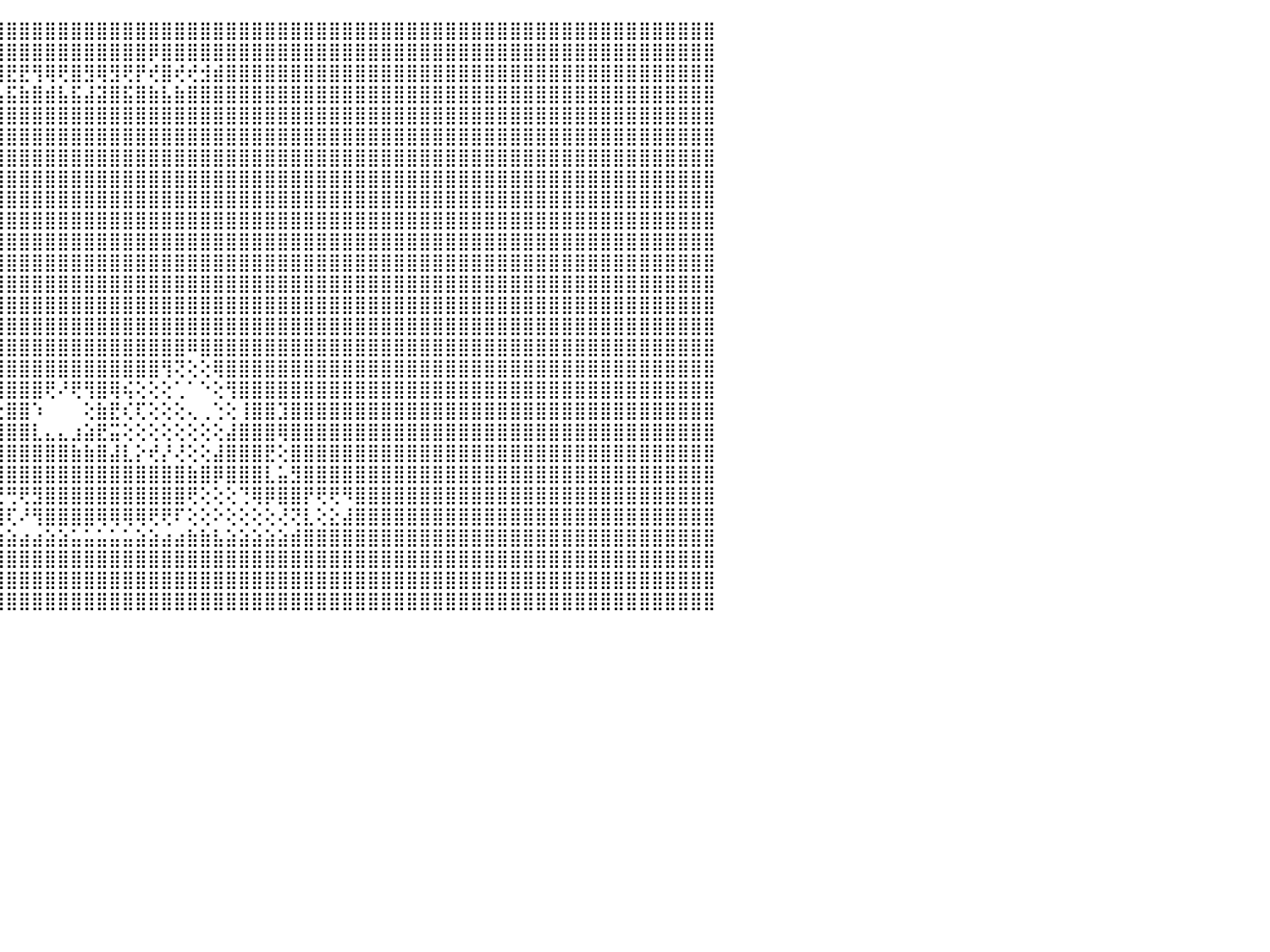

⣿⣿⣿⣿⣿⣿⣿⣿⣿⣿⣿⣿⣿⣿⣿⣿⣿⣿⣿⣿⣿⣿⣿⣿⣿⣿⣿⣿⣿⣿⣿⣿⣿⣿⣿⣿⣿⣿⣿⣿⣿⣿⣿⣿⣿⣿⣿⣿⣿⣿⣿⣿⣿⣿⣿⣿⣿⣿⣿⣿⣿⣿⣿⣿⣿⣿⣿⣿⣿⣿⣿⣿⣿⣿⣿⣿⣿⣿⣿⣿⣿⣿⣿⣿⣿⣿⣿⣿⣿⣿⣿⣿⣿⣿⣿⣿⣿⣿⣿⣿⠀
⣿⣿⣿⣿⣿⣿⣿⣿⣿⣿⣿⣿⣿⣿⣿⣿⣿⣿⣿⣿⣿⣿⣿⣿⣿⣿⣿⣿⣿⣿⣿⣿⣿⣿⣿⣿⣿⣿⣿⢿⣿⣿⣿⣿⣿⣿⣿⣿⣿⣿⣿⣿⣿⣿⣿⣿⡿⣿⣿⣿⣿⣿⣿⣿⣿⣿⣿⣿⣿⣿⣿⣿⣿⣿⣿⣿⣿⣿⣿⣿⣿⣿⣿⣿⣿⣿⣿⣿⣿⣿⣿⣿⣿⣿⣿⣿⣿⣿⣿⣿⠀
⣿⣿⣿⣿⣿⣿⣟⣿⡿⢻⣿⢿⢿⣿⣟⡿⣿⢿⢟⡿⢿⣟⣟⢿⢿⢟⡻⡟⣟⡿⣿⣿⢿⡿⣿⡿⢞⣿⣾⢻⢺⢟⡞⣟⣿⣟⣟⢻⢿⢟⣿⣻⢿⣻⢟⡟⢞⣿⢞⢞⣺⣾⣿⣿⣿⣿⣿⣿⣿⣿⣿⣿⣿⣿⣿⣿⣿⣿⣿⣿⣿⣿⣿⣿⣿⣿⣿⣿⣿⣿⣿⣿⣿⣿⣿⣿⣿⣿⣿⣿⠀
⣿⣿⣿⣿⣿⣿⣴⣿⣷⣾⣯⣮⣵⣷⣽⣵⣿⣼⣿⣯⣧⣿⣿⣿⣿⣾⣽⣷⣿⣵⣿⣽⣿⣯⣿⣷⣵⣿⣧⣿⣼⣾⣯⣾⣧⣯⣷⣿⣾⣧⣯⣼⣽⣿⣯⣿⣷⣧⣷⣿⣿⣿⣿⣿⣿⣿⣿⣿⣿⣿⣿⣿⣿⣿⣿⣿⣿⣿⣿⣿⣿⣿⣿⣿⣿⣿⣿⣿⣿⣿⣿⣿⣿⣿⣿⣿⣿⣿⣿⣿⠀
⣿⣿⣿⣿⣿⣿⣿⣿⣿⣿⣿⣿⣿⣿⣿⣿⣿⣿⣿⣿⣿⣿⣿⣿⣿⣿⣿⣿⣿⣿⣿⣿⣿⣿⣿⣿⣿⣿⣿⣿⣿⣿⣿⣿⣿⣿⣿⣿⣿⣿⣿⣿⣿⣿⣿⣿⣿⣿⣿⣿⣿⣿⣿⣿⣿⣿⣿⣿⣿⣿⣿⣿⣿⣿⣿⣿⣿⣿⣿⣿⣿⣿⣿⣿⣿⣿⣿⣿⣿⣿⣿⣿⣿⣿⣿⣿⣿⣿⣿⣿⠀
⣿⣿⣿⣿⣿⣿⣿⣿⣿⣿⣿⣿⣿⣿⣿⣿⣿⣿⣿⣿⣿⣿⣿⣿⣿⣿⣿⣿⣿⣿⣿⣿⣿⣿⣿⣿⣿⣿⣿⣿⣿⣿⣿⣿⣿⣿⣿⣿⣿⣿⣿⣿⣿⣿⣿⣿⣿⣿⣿⣿⣿⣿⣿⣿⣿⣿⣿⣿⣿⣿⣿⣿⣿⣿⣿⣿⣿⣿⣿⣿⣿⣿⣿⣿⣿⣿⣿⣿⣿⣿⣿⣿⣿⣿⣿⣿⣿⣿⣿⣿⠀
⣿⣿⣿⣿⣿⣿⣿⣿⣿⣿⣿⣿⣿⣿⣿⣿⣿⣿⣿⣿⣿⣿⣿⣿⣿⣿⣿⣿⣿⣿⣿⣿⣿⣿⣿⣿⣿⣿⣿⣿⣿⣿⣿⣿⣿⣿⣿⣿⣿⣿⣿⣿⣿⣿⣿⣿⣿⣿⣿⣿⣿⣿⣿⣿⣿⣿⣿⣿⣿⣿⣿⣿⣿⣿⣿⣿⣿⣿⣿⣿⣿⣿⣿⣿⣿⣿⣿⣿⣿⣿⣿⣿⣿⣿⣿⣿⣿⣿⣿⣿⠀
⣿⣿⣿⣿⣿⣿⣿⣿⣿⣿⣿⣿⣿⣿⣿⣿⣿⣿⣿⣿⣿⣿⣿⣿⣿⣿⣿⣿⣿⣿⣿⣿⣿⣿⣿⣿⣿⣿⣿⣿⣿⣿⣿⣿⣿⣿⣿⣿⣿⣿⣿⣿⣿⣿⣿⣿⣿⣿⣿⣿⣿⣿⣿⣿⣿⣿⣿⣿⣿⣿⣿⣿⣿⣿⣿⣿⣿⣿⣿⣿⣿⣿⣿⣿⣿⣿⣿⣿⣿⣿⣿⣿⣿⣿⣿⣿⣿⣿⣿⣿⠀
⣿⣿⣿⣿⣿⣿⣿⣿⣿⣿⣿⣿⣿⣿⣿⣿⣿⣿⣿⣿⣿⣿⣿⣿⣿⣿⣿⣿⣿⣿⣿⣿⣿⣿⣿⣿⣿⣿⣿⣿⣿⣿⣿⣿⣿⣿⣿⣿⣿⣿⣿⣿⣿⣿⣿⣿⣿⣿⣿⣿⣿⣿⣿⣿⣿⣿⣿⣿⣿⣿⣿⣿⣿⣿⣿⣿⣿⣿⣿⣿⣿⣿⣿⣿⣿⣿⣿⣿⣿⣿⣿⣿⣿⣿⣿⣿⣿⣿⣿⣿⠀
⣿⣿⣿⣿⣿⣿⣿⣿⣿⣿⣿⣿⣿⣿⣿⣿⣿⣿⣿⣿⣿⣿⣿⣿⣿⣿⣿⣿⣿⣿⣿⣿⣿⣿⣿⣿⣿⣿⣿⣿⣿⣿⣿⣿⣿⣿⣿⣿⣿⣿⣿⣿⣿⣿⣿⣿⣿⣿⣿⣿⣿⣿⣿⣿⣿⣿⣿⣿⣿⣿⣿⣿⣿⣿⣿⣿⣿⣿⣿⣿⣿⣿⣿⣿⣿⣿⣿⣿⣿⣿⣿⣿⣿⣿⣿⣿⣿⣿⣿⣿⠀
⣿⣿⣿⣿⣿⣿⣿⣿⣿⣿⣿⣿⣿⣿⣿⣿⣿⣿⣿⣿⣿⣿⣿⣿⣿⣿⣿⣿⣿⣿⣿⣿⣿⣿⣿⣿⣿⣿⣿⣿⣿⣿⣿⣿⣿⣿⣿⣿⣿⣿⣿⣿⣿⣿⣿⣿⣿⣿⣿⣿⣿⣿⣿⣿⣿⣿⣿⣿⣿⣿⣿⣿⣿⣿⣿⣿⣿⣿⣿⣿⣿⣿⣿⣿⣿⣿⣿⣿⣿⣿⣿⣿⣿⣿⣿⣿⣿⣿⣿⣿⠀
⣿⣿⣿⣿⣿⣿⣿⣿⣿⣿⣿⣿⣿⣿⣿⣿⣿⣿⣿⣿⣿⣿⣿⣿⣿⣿⣿⣿⣿⣿⣿⣿⣿⣿⣿⣿⣿⣿⣿⣿⣿⣿⣿⣿⣿⣿⣿⣿⣿⣿⣿⣿⣿⣿⣿⣿⣿⣿⣿⣿⣿⣿⣿⣿⣿⣿⣿⣿⣿⣿⣿⣿⣿⣿⣿⣿⣿⣿⣿⣿⣿⣿⣿⣿⣿⣿⣿⣿⣿⣿⣿⣿⣿⣿⣿⣿⣿⣿⣿⣿⠀
⣿⣿⣿⣿⣿⣿⣿⣿⣿⣿⣿⣿⣿⣿⣿⣿⣿⣿⣿⣿⣿⣿⣿⣿⣿⣿⣿⣿⣿⣿⣿⣿⣿⣿⣿⣿⣿⣿⣿⣿⣿⣿⣿⣿⣿⣿⣿⣿⣿⣿⣿⣿⣿⣿⣿⣿⣿⣿⣿⣿⣿⣿⣿⣿⣿⣿⣿⣿⣿⣿⣿⣿⣿⣿⣿⣿⣿⣿⣿⣿⣿⣿⣿⣿⣿⣿⣿⣿⣿⣿⣿⣿⣿⣿⣿⣿⣿⣿⣿⣿⠀
⣿⣿⣿⣿⣿⣿⣿⣿⣿⣿⣿⣿⣿⣿⣿⣿⣿⣿⣿⣿⣿⣿⣿⣿⣿⣿⣿⣿⣿⣿⣿⣿⣿⣿⣿⣿⣿⣿⣿⣿⣿⣿⣿⣿⣿⣿⣿⣿⣿⣿⣿⣿⣿⣿⣿⣿⣿⣿⣿⣿⣿⣿⣿⣿⣿⣿⣿⣿⣿⣿⣿⣿⣿⣿⣿⣿⣿⣿⣿⣿⣿⣿⣿⣿⣿⣿⣿⣿⣿⣿⣿⣿⣿⣿⣿⣿⣿⣿⣿⣿⠀
⣿⣿⣿⣿⣿⣿⣿⣿⣿⣿⣿⣿⣿⣿⣿⣿⣿⣿⣿⣿⣿⣿⢕⠱⣮⣿⣿⣿⣿⣿⣿⣿⣿⣿⣿⣿⣿⣿⣿⣿⣿⣿⣿⣿⣿⣿⣿⣿⣿⣿⣿⣿⣿⣿⣿⣿⣿⣿⣿⣿⣿⣿⣿⣿⣿⣿⣿⣿⣿⣿⣿⣿⣿⣿⣿⣿⣿⣿⣿⣿⣿⣿⣿⣿⣿⣿⣿⣿⣿⣿⣿⣿⣿⣿⣿⣿⣿⣿⣿⣿⠀
⣿⣿⣿⣿⣿⣿⣿⣿⣿⣿⣿⣿⣿⣿⣿⣿⣿⣿⣿⣿⣿⣿⡇⢸⣞⣟⠙⠻⢿⣿⣿⣿⣿⣿⣿⣿⣿⣿⣿⣿⣿⣿⣿⣿⣿⣿⣿⣿⣿⣿⣿⣿⣿⣿⣿⣿⣿⣿⣿⠿⣿⣿⣿⣿⣿⣿⣿⣿⣿⣿⣿⣿⣿⣿⣿⣿⣿⣿⣿⣿⣿⣿⣿⣿⣿⣿⣿⣿⣿⣿⣿⣿⣿⣿⣿⣿⣿⣿⣿⣿⠀
⣿⣿⣿⣿⣿⣿⣿⣿⣿⣿⣿⣿⣿⣿⣿⣿⣿⣿⣿⣿⣿⣿⡿⠁⠈⠙⢇⢄⡀⠙⢿⣿⣿⣿⣿⣿⣿⣿⡿⢿⢿⣿⣿⣿⣿⣿⣿⣿⣿⣿⣿⣿⣿⣿⣿⣿⣿⢻⢝⢕⢕⢿⣿⣿⣿⣿⣿⣿⣿⣿⣿⣿⣿⣿⣿⣿⣿⣿⣿⣿⣿⣿⣿⣿⣿⣿⣿⣿⣿⣿⣿⣿⣿⣿⣿⣿⣿⣿⣿⣿⠀
⣿⣿⣿⣿⣿⣿⣿⣿⣿⣿⣿⣿⣿⣿⣿⣿⣿⣿⣿⣿⣿⣿⡇⠀⠀⠀⠀⠘⢿⣦⡀⢹⣿⣿⣿⣿⡏⢕⢕⢕⣼⣿⢿⢻⢹⣿⣿⣿⢟⠜⢟⢻⣿⢿⢮⢕⢕⢕⢁⠁⠑⢕⢻⣿⣿⣿⣿⣿⣿⣿⣿⣿⣿⣿⣿⣿⣿⣿⣿⣿⣿⣿⣿⣿⣿⣿⣿⣿⣿⣿⣿⣿⣿⣿⣿⣿⣿⣿⣿⣿⠀
⣿⣿⣿⣿⣿⣿⣿⣿⣿⣿⣿⣿⣿⣿⣿⣿⣿⣿⣿⣿⣿⣿⣧⠀⢰⡄⠀⠀⠈⢿⣿⣿⣿⣿⣿⣿⣧⣕⡕⣵⣿⡿⠅⠀⢑⣿⣿⠱⠀⠀⠀⢕⣷⣟⢎⢏⢕⢕⢕⢄⢀⢑⢕⢸⣿⣿⣹⣿⣿⣿⣿⣿⣿⣿⣿⣿⣿⣿⣿⣿⣿⣿⣿⣿⣿⣿⣿⣿⣿⣿⣿⣿⣿⣿⣿⣿⣿⣿⣿⣿⠀
⣿⣿⣿⣿⣿⣿⣿⣿⣿⣿⣿⣿⣿⣿⣿⣿⣿⣿⣿⣿⣿⣿⣿⡀⠈⣷⠀⠀⠀⠁⢻⣿⣿⣿⣿⣿⣿⣿⣿⣿⣿⣕⣄⣰⣾⣿⣿⣇⣄⣄⣰⣵⣟⣭⢕⢕⢕⢕⢕⢕⢕⢕⣼⣿⣿⣿⢿⣿⣿⣿⣿⣿⣿⣿⣿⣿⣿⣿⣿⣿⣿⣿⣿⣿⣿⣿⣿⣿⣿⣿⣿⣿⣿⣿⣿⣿⣿⣿⣿⣿⠀
⣿⣿⣿⣿⣿⣿⣿⣿⣿⣿⣿⣿⣿⣿⣿⣿⣿⣿⣿⣿⣿⣿⣿⣷⣼⣿⣇⠀⠀⠀⠀⣿⣿⣿⣿⣿⣿⣿⣿⣿⣿⣿⣿⣿⣿⣿⣿⣿⣿⣿⣷⣷⣿⣼⣇⡕⢞⡜⢜⢕⢕⣼⣿⣿⣿⣟⢕⣿⣿⣿⣿⣿⣿⣿⣿⣿⣿⣿⣿⣿⣿⣿⣿⣿⣿⣿⣿⣿⣿⣿⣿⣿⣿⣿⣿⣿⣿⣿⣿⣿⠀
⣿⣿⣿⣿⣿⣿⣿⣿⣿⣿⣿⣿⣿⣿⣿⣿⣿⣿⣿⣿⣿⣿⣿⣿⣿⣿⣿⣆⣄⢠⢱⣿⣿⣿⣿⣿⣿⣿⣿⣿⣿⣿⣿⣿⣿⣿⣿⣿⣿⣿⣿⣿⣿⣿⣿⣿⣿⣿⣿⣷⣿⡿⣿⣿⣿⣇⣥⣻⣿⣿⣿⣿⣿⣿⣿⣿⣿⣿⣿⣿⣿⣿⣿⣿⣿⣿⣿⣿⣿⣿⣿⣿⣿⣿⣿⣿⣿⣿⣿⣿⠀
⣿⣿⣿⣿⣿⣿⣿⣿⣿⣿⣿⣿⣿⣿⣿⣿⣿⣿⣿⣿⣿⣿⣿⣿⣿⣿⣿⣿⣿⣿⣧⣿⣿⣿⣿⣿⢯⣾⣿⣿⣿⣿⣿⣿⣝⢛⢟⣻⣿⣿⣿⣿⣿⣿⣿⣿⣿⣿⣿⢟⢕⢕⢕⢙⢿⡿⣿⣿⡟⢟⢟⠻⣿⣿⣿⣿⣿⣿⣿⣿⣿⣿⣿⣿⣿⣿⣿⣿⣿⣿⣿⣿⣿⣿⣿⣿⣿⣿⣿⣿⠀
⣿⣿⣿⣿⣿⣿⣿⣿⣿⣿⣿⣿⣿⣿⣿⣿⣿⣿⣿⣿⣿⣿⣿⣿⣿⣿⣿⣿⣿⣿⣿⣧⣻⣽⣿⣿⣷⣝⣜⣻⣿⣿⣿⡿⢿⢏⠜⢻⣿⣿⣿⣿⢿⢿⢿⢿⢟⢟⠏⢕⢕⠕⢕⢕⢕⢕⢜⢝⣇⢕⣕⣼⣿⣿⣿⣿⣿⣿⣿⣿⣿⣿⣿⣿⣿⣿⣿⣿⣿⣿⣿⣿⣿⣿⣿⣿⣿⣿⣿⣿⠀
⣿⣿⣿⣿⣿⣿⣿⣿⣿⣿⣿⣿⣿⣿⣿⣿⣿⣿⣿⣿⣿⣿⣿⣿⣿⣿⣿⣿⣿⣿⣿⣿⣿⣿⣿⣿⣿⣿⣿⣿⣿⣿⣧⣵⣵⣵⣴⣴⣵⣵⣥⣥⣥⣥⣥⣵⣵⣴⣴⣷⣷⣧⣵⣵⣵⣵⣵⣾⣿⣿⣿⣿⣿⣿⣿⣿⣿⣿⣿⣿⣿⣿⣿⣿⣿⣿⣿⣿⣿⣿⣿⣿⣿⣿⣿⣿⣿⣿⣿⣿⠀
⣿⣿⣿⣿⣿⣿⣿⣿⣿⣿⣿⣿⣿⣿⣿⣿⣿⣿⣿⣿⣿⣿⣿⣿⣿⣿⣿⣿⣿⣿⣿⣿⣿⣿⣿⣿⣿⣿⣿⣿⣿⣿⣿⣿⣿⣿⣿⣿⣿⣿⣿⣿⣿⣿⣿⣿⣿⣿⣿⣿⣿⣿⣿⣿⣿⣿⣿⣿⣿⣿⣿⣿⣿⣿⣿⣿⣿⣿⣿⣿⣿⣿⣿⣿⣿⣿⣿⣿⣿⣿⣿⣿⣿⣿⣿⣿⣿⣿⣿⣿⠀
⣿⣿⣿⣿⣿⣿⣿⣿⣿⣿⣿⣿⣿⣿⣿⣿⣿⣿⣿⣿⣿⣿⣿⣿⣿⣿⣿⣿⣿⣿⣿⣿⣿⣿⣿⣿⣿⣿⣿⣿⣿⣿⣿⣿⣿⣿⣿⣿⣿⣿⣿⣿⣿⣿⣿⣿⣿⣿⣿⣿⣿⣿⣿⣿⣿⣿⣿⣿⣿⣿⣿⣿⣿⣿⣿⣿⣿⣿⣿⣿⣿⣿⣿⣿⣿⣿⣿⣿⣿⣿⣿⣿⣿⣿⣿⣿⣿⣿⣿⣿⠀
⣿⣿⣿⣿⣿⣿⣿⣿⣿⣿⣿⣿⣿⣿⣿⣿⣿⣿⣿⣿⣿⣿⣿⣿⣿⣿⣿⣿⣿⣿⣿⣿⣿⣿⣿⣿⣿⣿⣿⣿⣿⣿⣿⣿⣿⣿⣿⣿⣿⣿⣿⣿⣿⣿⣿⣿⣿⣿⣿⣿⣿⣿⣿⣿⣿⣿⣿⣿⣿⣿⣿⣿⣿⣿⣿⣿⣿⣿⣿⣿⣿⣿⣿⣿⣿⣿⣿⣿⣿⣿⣿⣿⣿⣿⣿⣿⣿⣿⣿⣿⠀
⠀⠀⠀⠀⠀⠀⠀⠀⠀⠀⠀⠀⠀⠀⠀⠀⠀⠀⠀⠀⠀⠀⠀⠀⠀⠀⠀⠀⠀⠀⠀⠀⠀⠀⠀⠀⠀⠀⠀⠀⠀⠀⠀⠀⠀⠀⠀⠀⠀⠀⠀⠀⠀⠀⠀⠀⠀⠀⠀⠀⠀⠀⠀⠀⠀⠀⠀⠀⠀⠀⠀⠀⠀⠀⠀⠀⠀⠀⠀⠀⠀⠀⠀⠀⠀⠀⠀⠀⠀⠀⠀⠀⠀⠀⠀⠀⠀⠀⠀⠀⠀